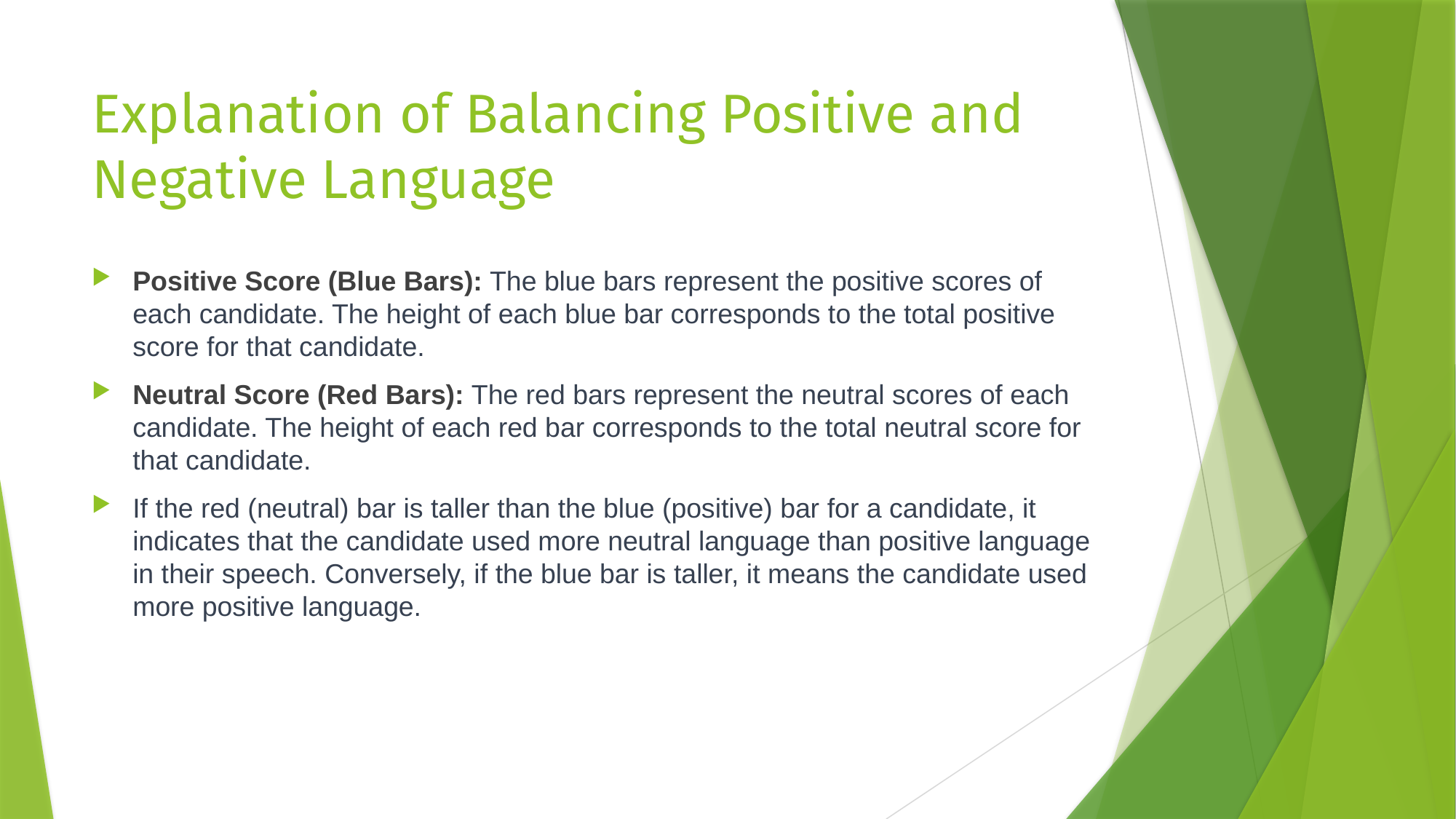

# Explanation of Balancing Positive and Negative Language
Positive Score (Blue Bars): The blue bars represent the positive scores of each candidate. The height of each blue bar corresponds to the total positive score for that candidate.
Neutral Score (Red Bars): The red bars represent the neutral scores of each candidate. The height of each red bar corresponds to the total neutral score for that candidate.
If the red (neutral) bar is taller than the blue (positive) bar for a candidate, it indicates that the candidate used more neutral language than positive language in their speech. Conversely, if the blue bar is taller, it means the candidate used more positive language.